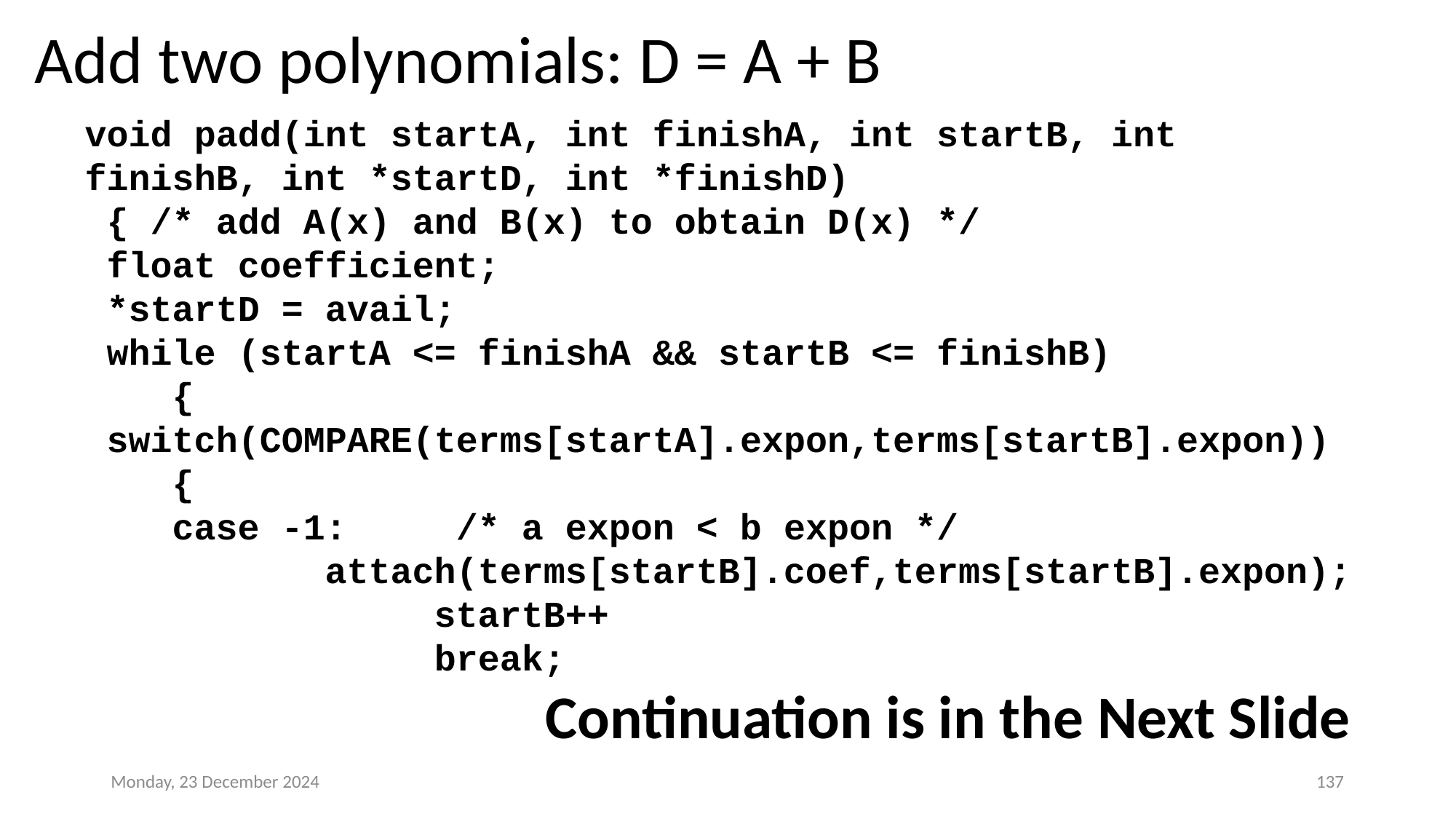

# Add two polynomials: D = A + B
void padd(int startA, int finishA, int startB, int finishB, int *startD, int *finishD)
 { /* add A(x) and B(x) to obtain D(x) */
 float coefficient;
 *startD = avail;
 while (startA <= finishA && startB <= finishB)
    {
 switch(COMPARE(terms[startA].expon,terms[startB].expon))
    {
    case -1:     /* a expon < b expon */
           attach(terms[startB].coef,terms[startB].expon);
                startB++
                break;
 Continuation is in the Next Slide
Monday, 23 December 2024
137